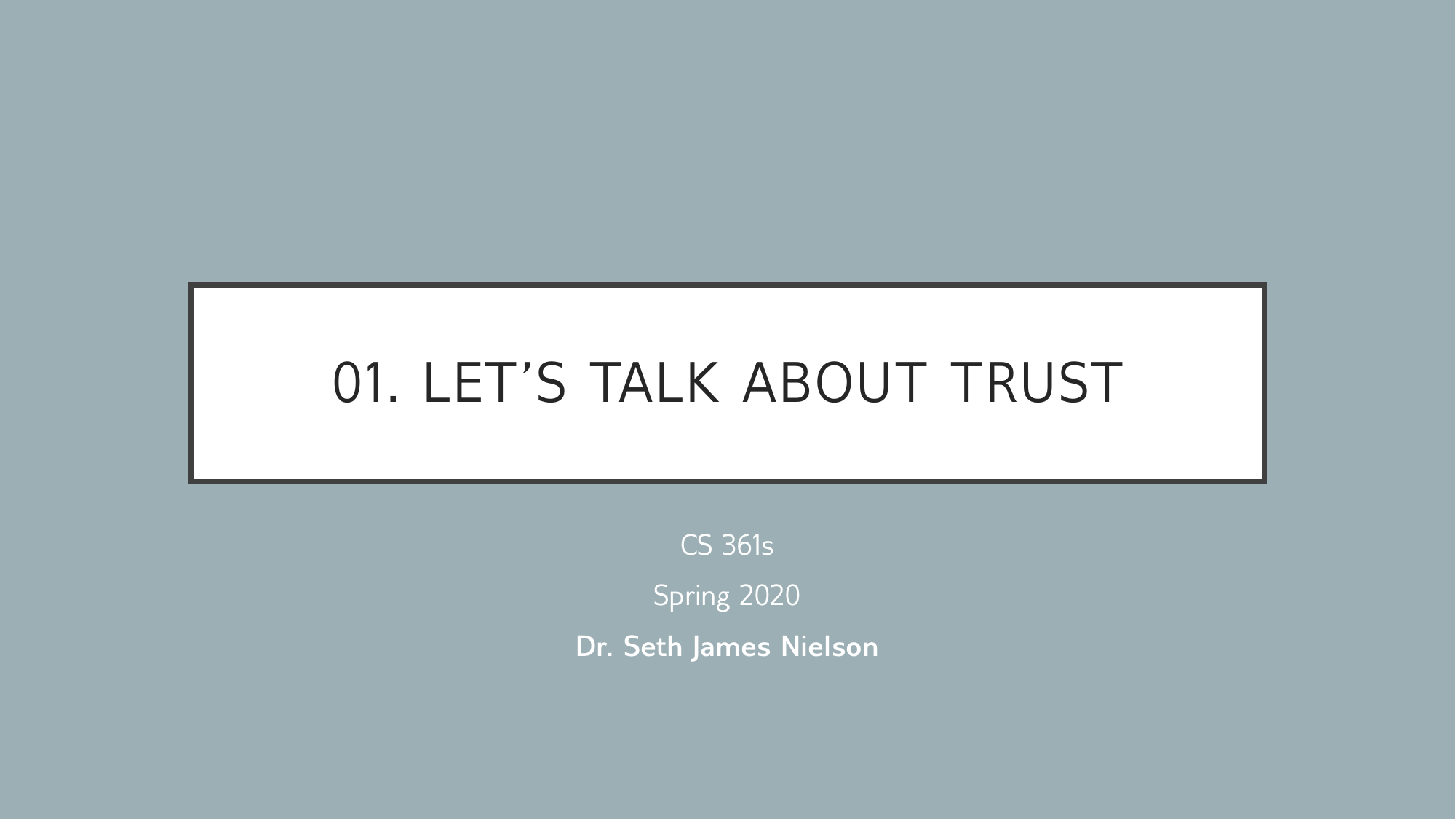

# 01. Let’s talk about Trust
CS 361s
Spring 2020
Dr. Seth James Nielson